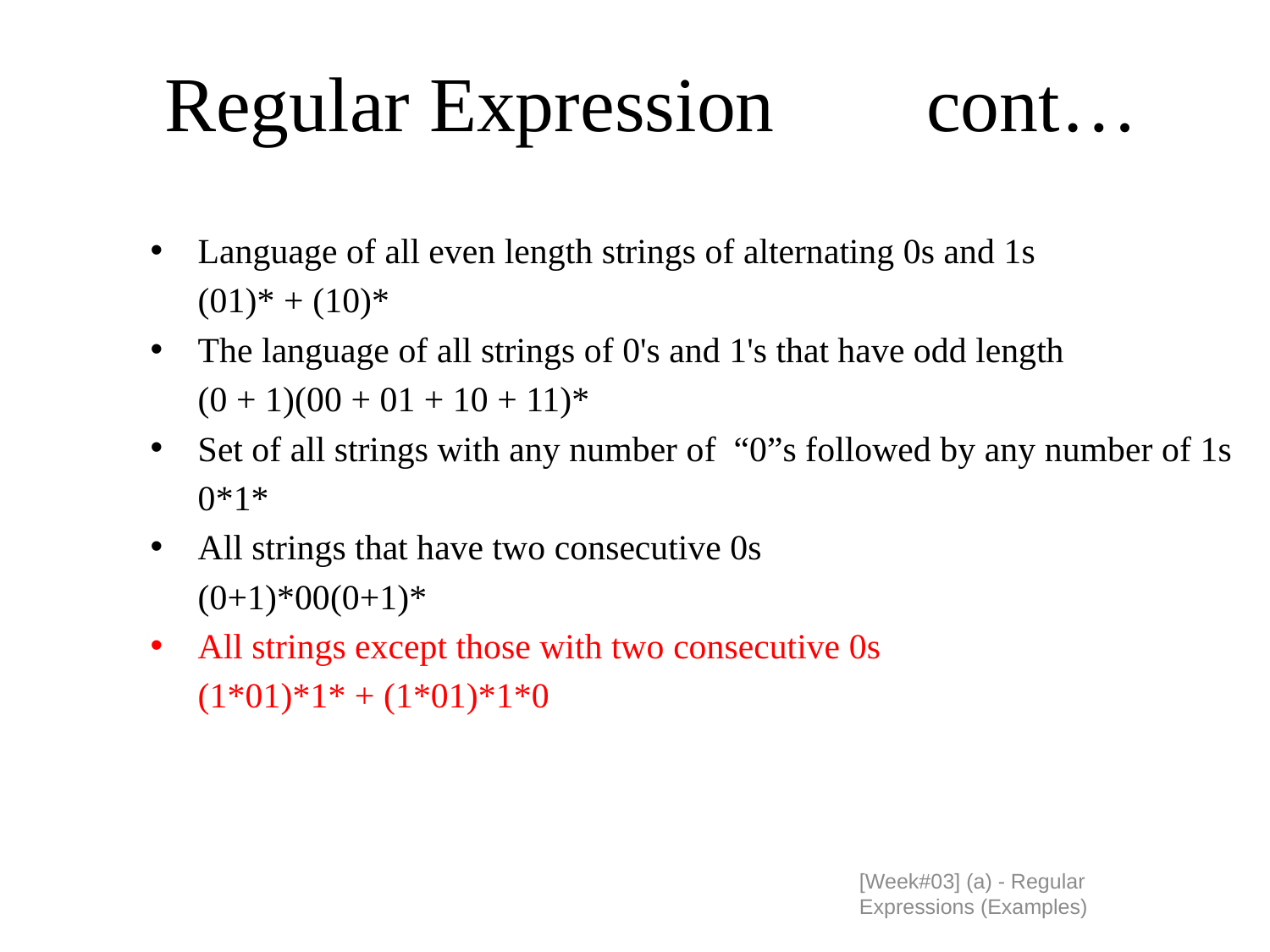

# Regular Expression		cont…
Language of all even length strings of alternating 0s and 1s
	(01)* + (10)*
The language of all strings of 0's and 1's that have odd length
	(0 + 1)(00 + 01 + 10 + 11)*
Set of all strings with any number of  “0”s followed by any number of 1s
	0*1*
All strings that have two consecutive 0s
	(0+1)*00(0+1)*
All strings except those with two consecutive 0s
	(1*01)*1* + (1*01)*1*0

[Week#03] (a) - Regular Expressions (Examples)